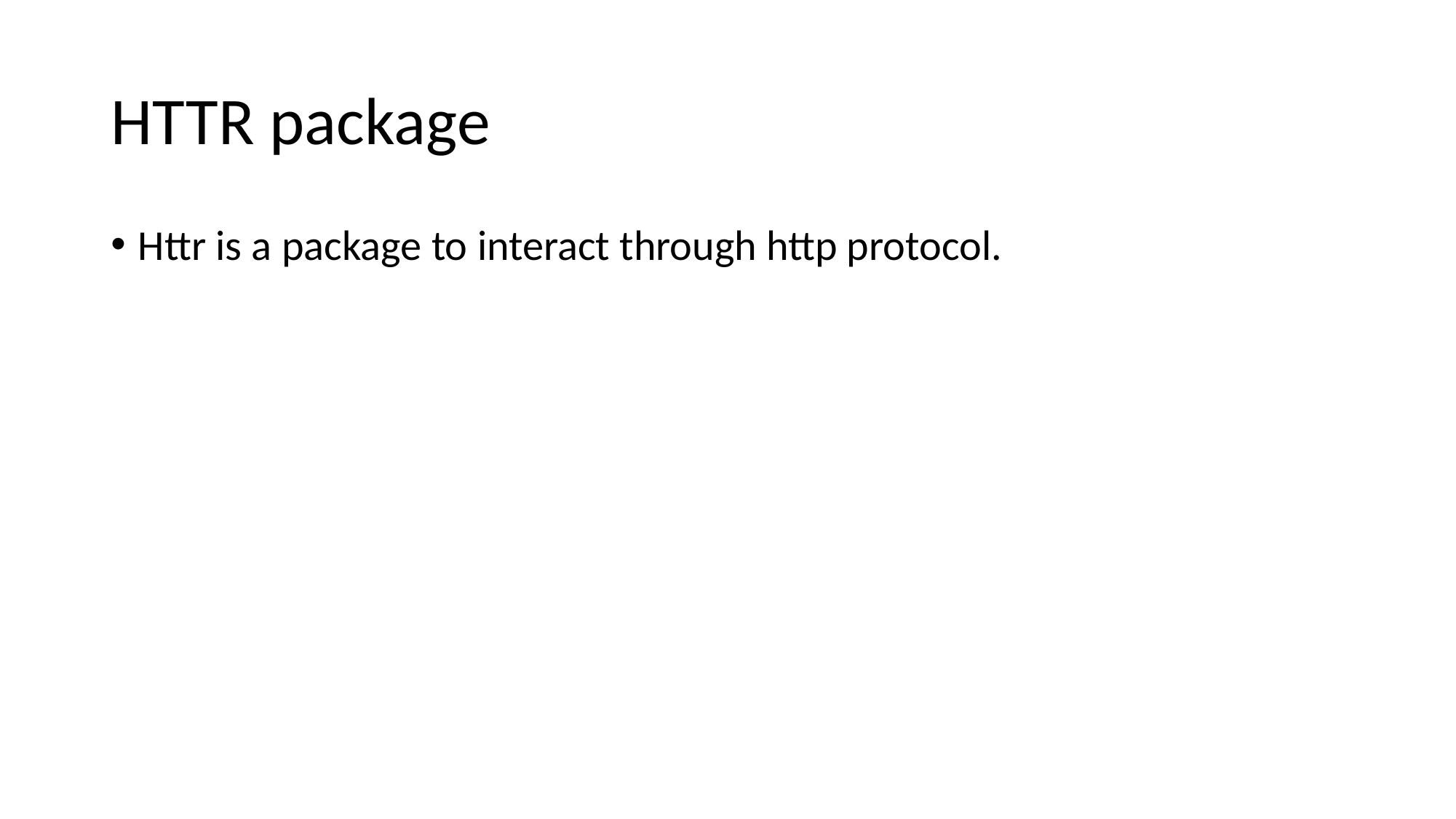

# HTTR package
Httr is a package to interact through http protocol.